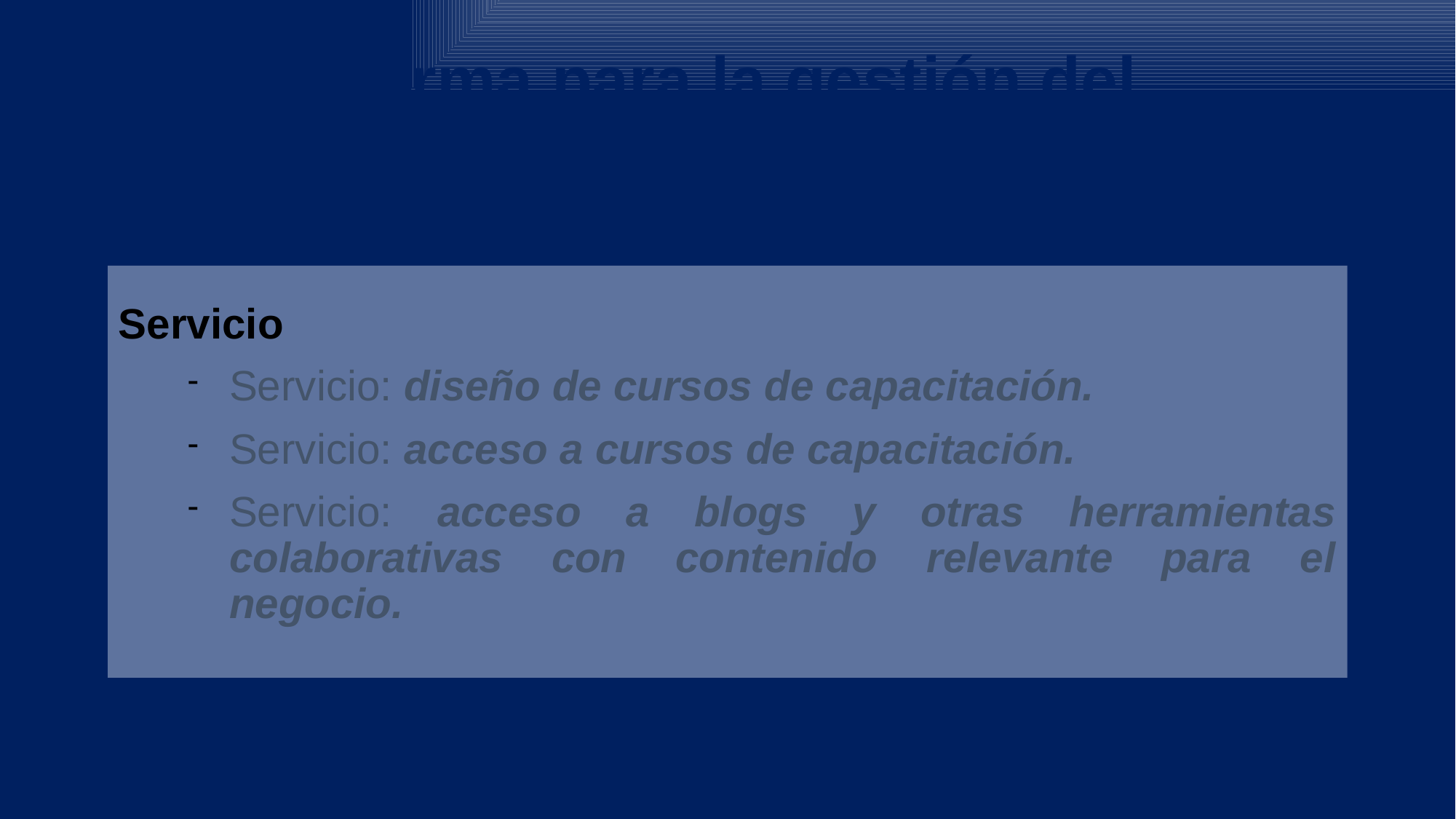

4- Plataforma para la gestión del conocimiento empresarial
Servicio
Servicio: diseño de cursos de capacitación.
Servicio: acceso a cursos de capacitación.
Servicio: acceso a blogs y otras herramientas colaborativas con contenido relevante para el negocio.